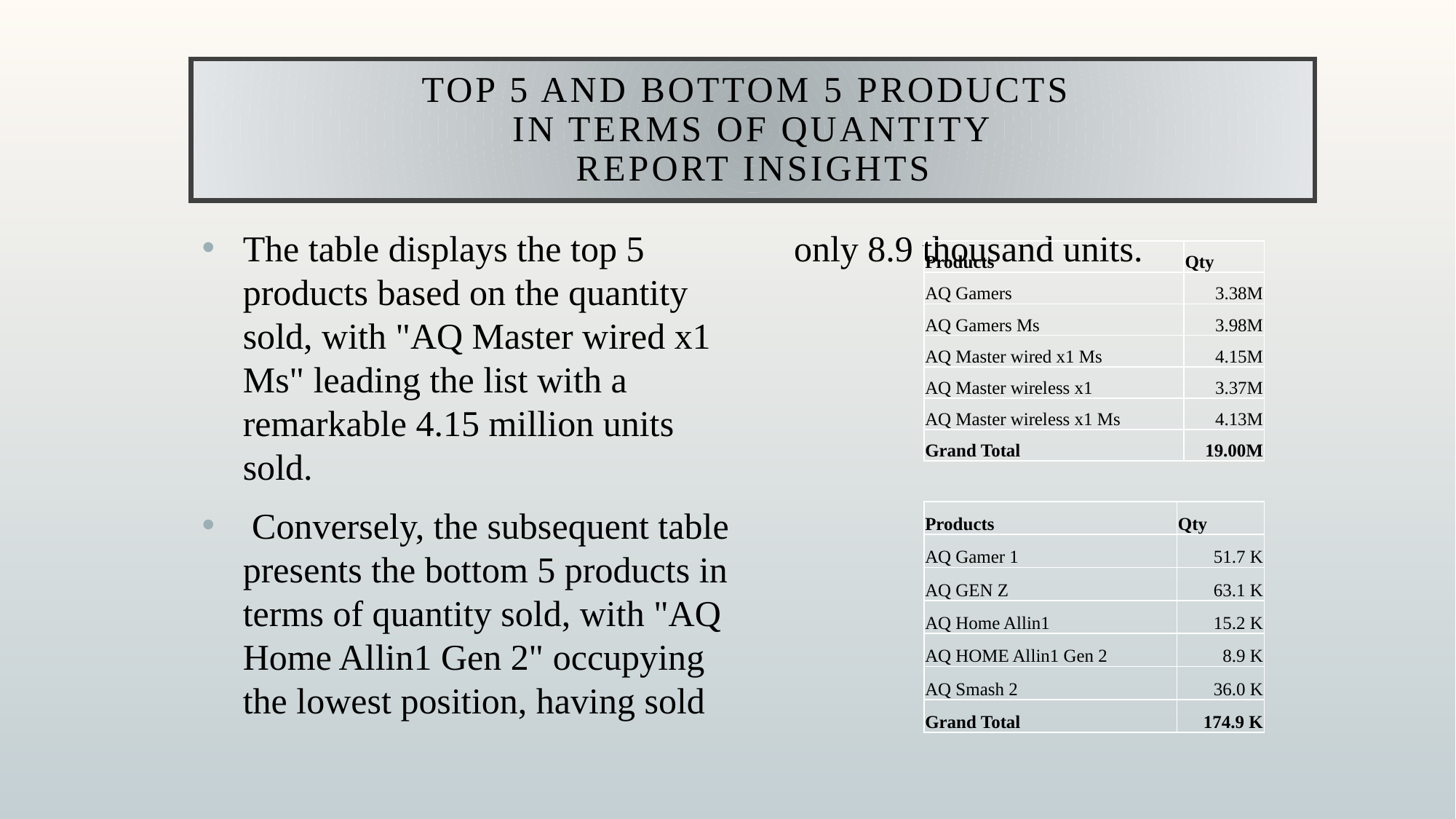

# Top 5 and bottom 5 products in terms of Quantity Report Insights
The table displays the top 5 products based on the quantity sold, with "AQ Master wired x1 Ms" leading the list with a remarkable 4.15 million units sold.
 Conversely, the subsequent table presents the bottom 5 products in terms of quantity sold, with "AQ Home Allin1 Gen 2" occupying the lowest position, having sold only 8.9 thousand units.
| Products | Qty |
| --- | --- |
| AQ Gamers | 3.38M |
| AQ Gamers Ms | 3.98M |
| AQ Master wired x1 Ms | 4.15M |
| AQ Master wireless x1 | 3.37M |
| AQ Master wireless x1 Ms | 4.13M |
| Grand Total | 19.00M |
| Products | Qty |
| --- | --- |
| AQ Gamer 1 | 51.7 K |
| AQ GEN Z | 63.1 K |
| AQ Home Allin1 | 15.2 K |
| AQ HOME Allin1 Gen 2 | 8.9 K |
| AQ Smash 2 | 36.0 K |
| Grand Total | 174.9 K |